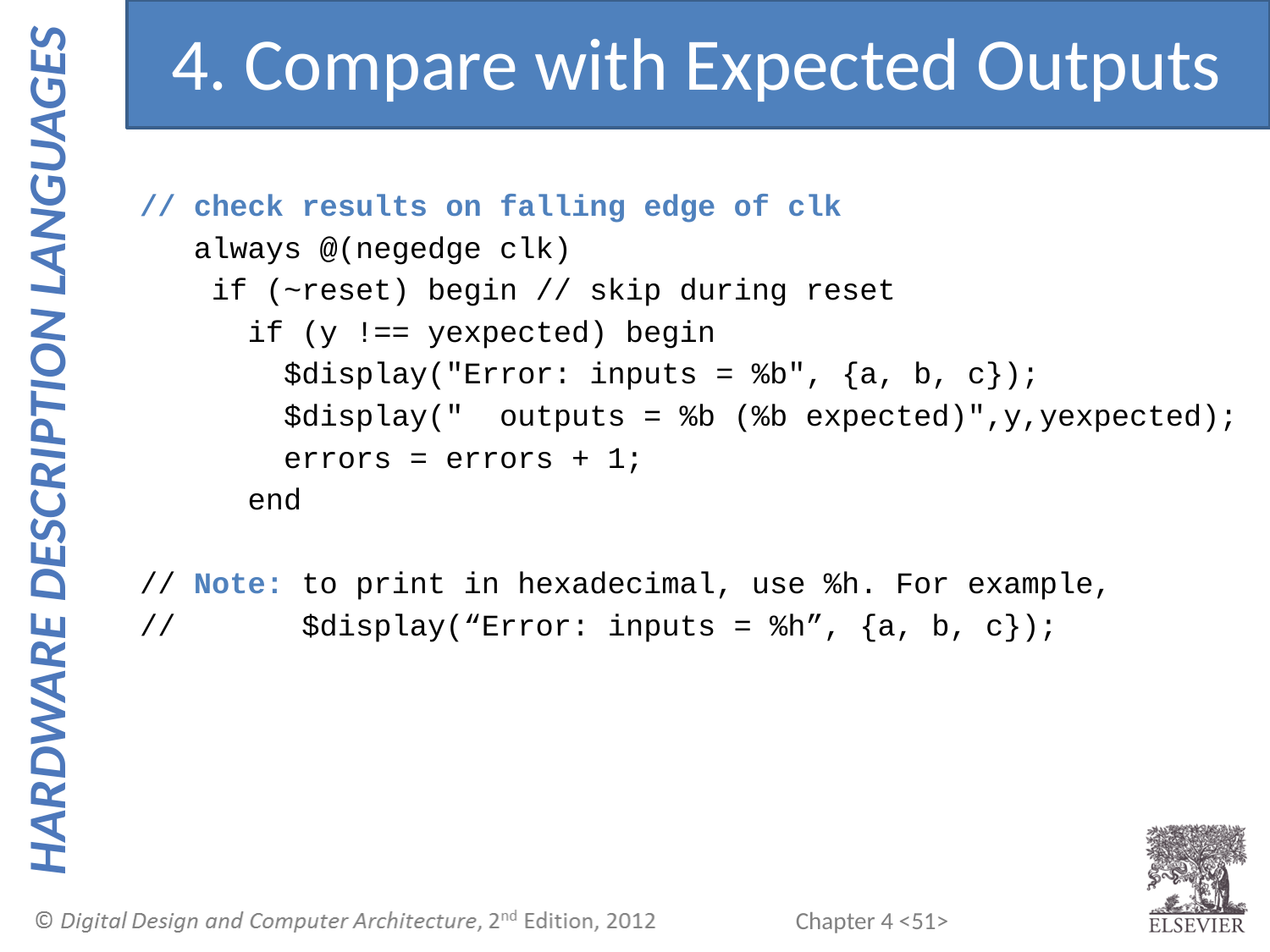

4. Compare with Expected Outputs

// check results on falling edge of clk
   always @(negedge clk)
    if (~reset) begin // skip during reset
      if (y !== yexpected) begin
        $display("Error: inputs = %b", {a, b, c});
        $display("  outputs = %b (%b expected)",y,yexpected);
        errors = errors + 1;
      end

// Note: to print in hexadecimal, use %h. For example,
//       $display(“Error: inputs = %h”, {a, b, c});